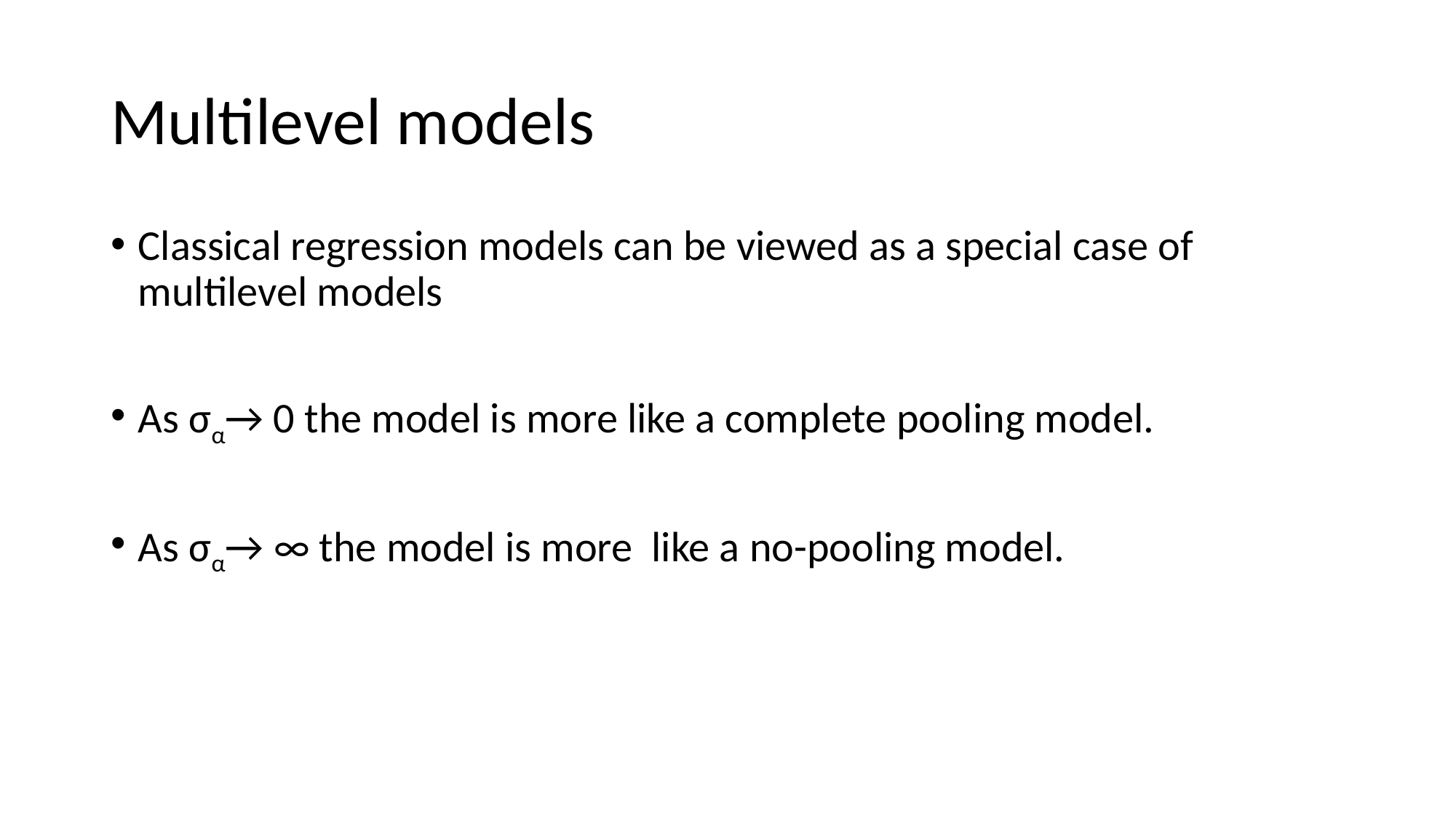

# Multilevel models
Classical regression models can be viewed as a special case of multilevel models

As σα→ 0 the model is more like a complete pooling model.

As σα→ ∞ the model is more  like a no-pooling model.